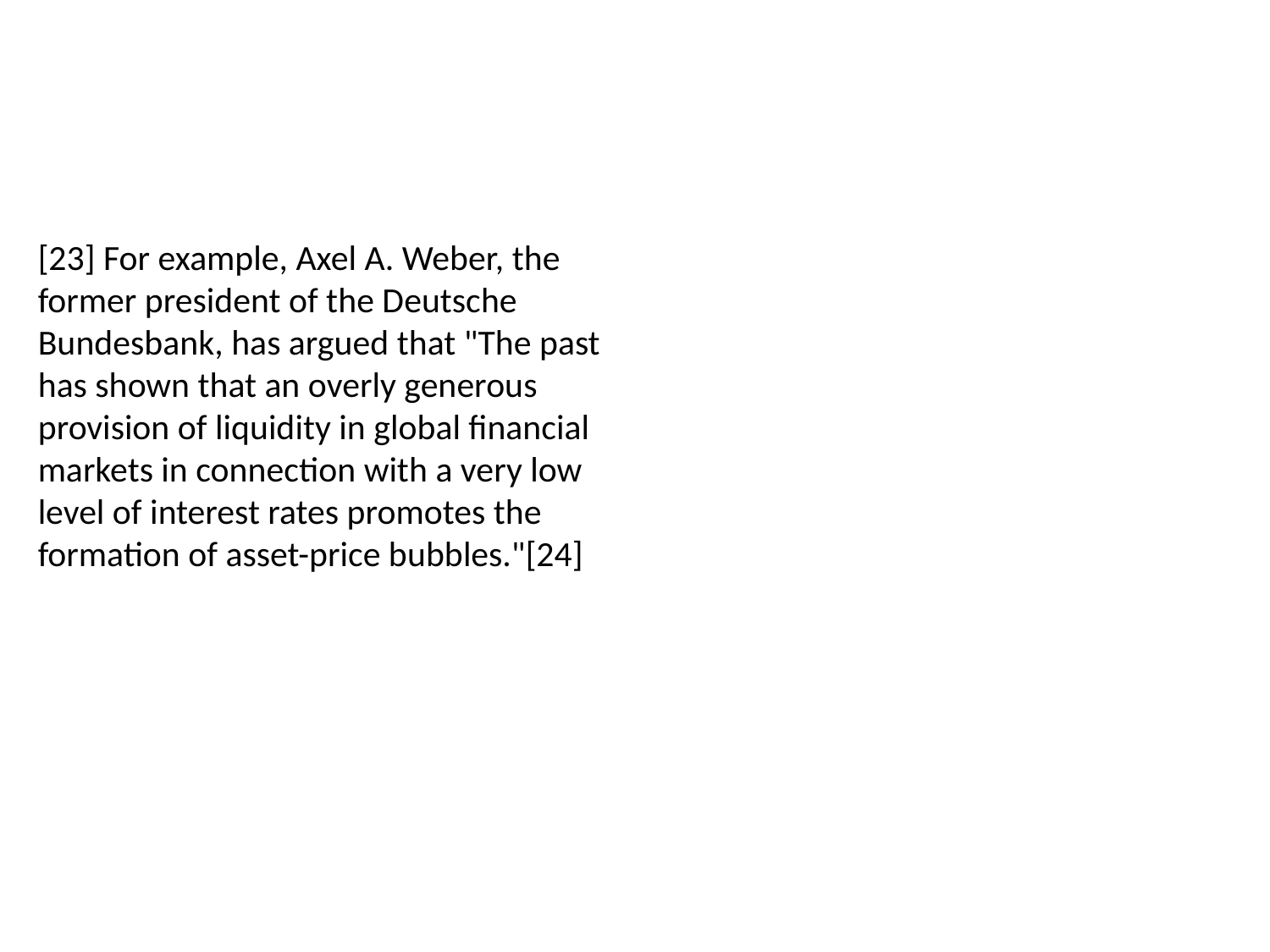

[23] For example, Axel A. Weber, the former president of the Deutsche Bundesbank, has argued that "The past has shown that an overly generous provision of liquidity in global financial markets in connection with a very low level of interest rates promotes the formation of asset-price bubbles."[24]